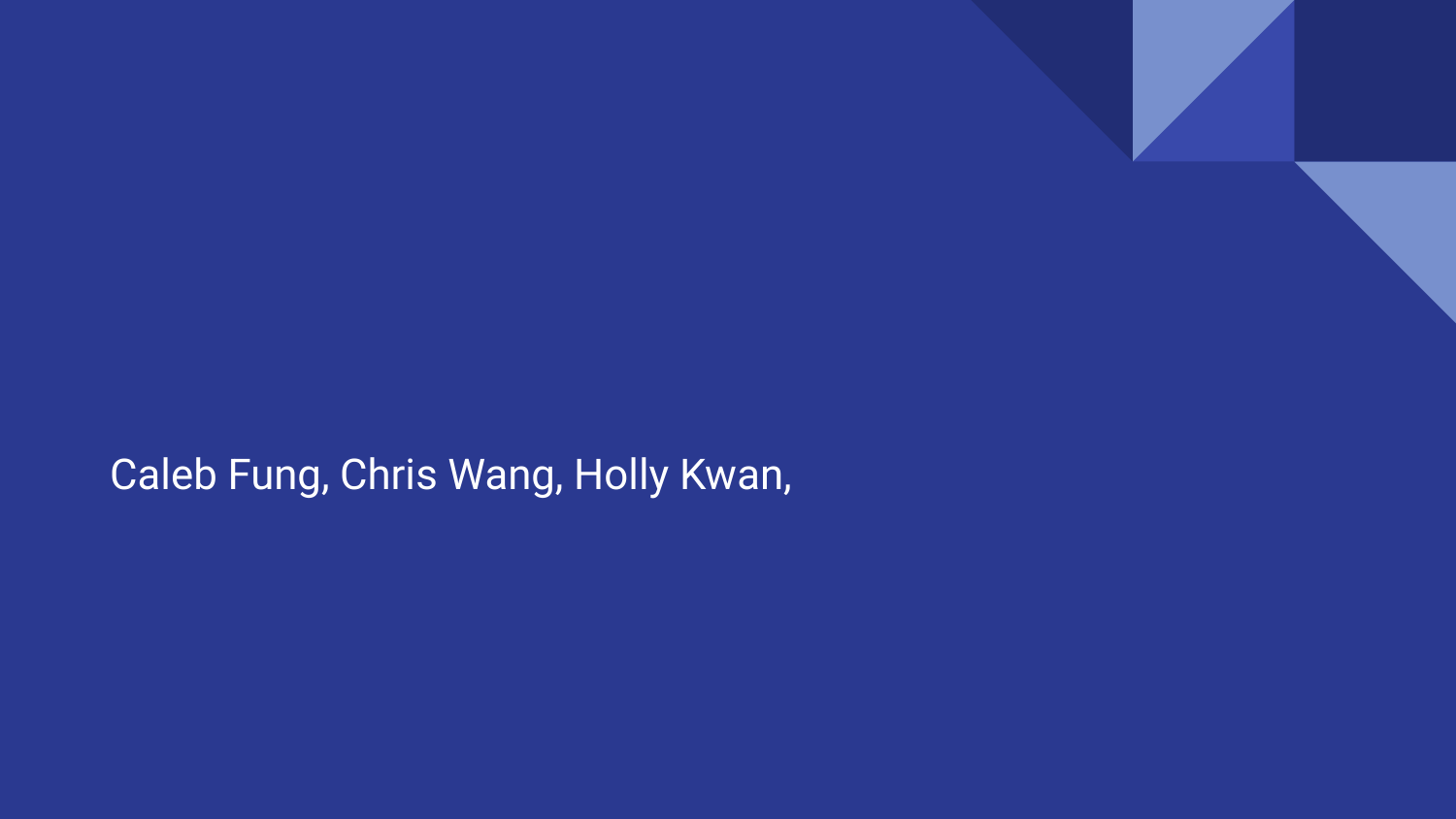

#
Caleb Fung, Chris Wang, Holly Kwan,